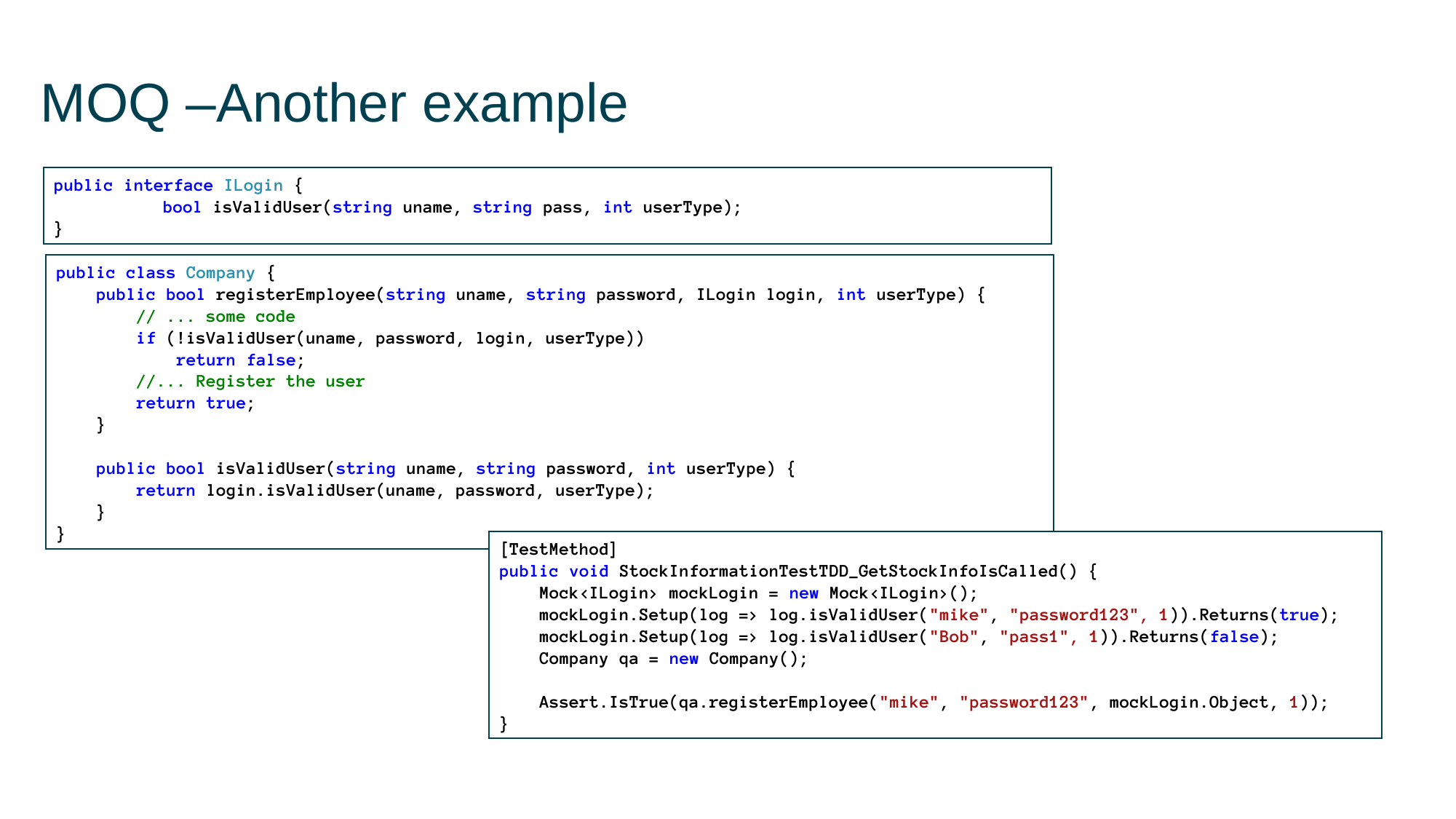

# MOQ –Another example

public interface ILogin {
	bool isValidUser(string uname, string pass, int userType);
}
public class Company {
    public bool registerEmployee(string uname, string password, ILogin login, int userType) {
        // ... some code
        if (!isValidUser(uname, password, login, userType))
            return false;
        //... Register the user
        return true;
    }

    public bool isValidUser(string uname, string password, int userType) {
        return login.isValidUser(uname, password, userType);
    }
}
[TestMethod]
public void StockInformationTestTDD_GetStockInfoIsCalled() {
    Mock<ILogin> mockLogin = new Mock<ILogin>();
    mockLogin.Setup(log => log.isValidUser("mike", "password123", 1)).Returns(true);
    mockLogin.Setup(log => log.isValidUser("Bob", "pass1", 1)).Returns(false);
    Company qa = new Company();

    Assert.IsTrue(qa.registerEmployee("mike", "password123", mockLogin.Object, 1));
}